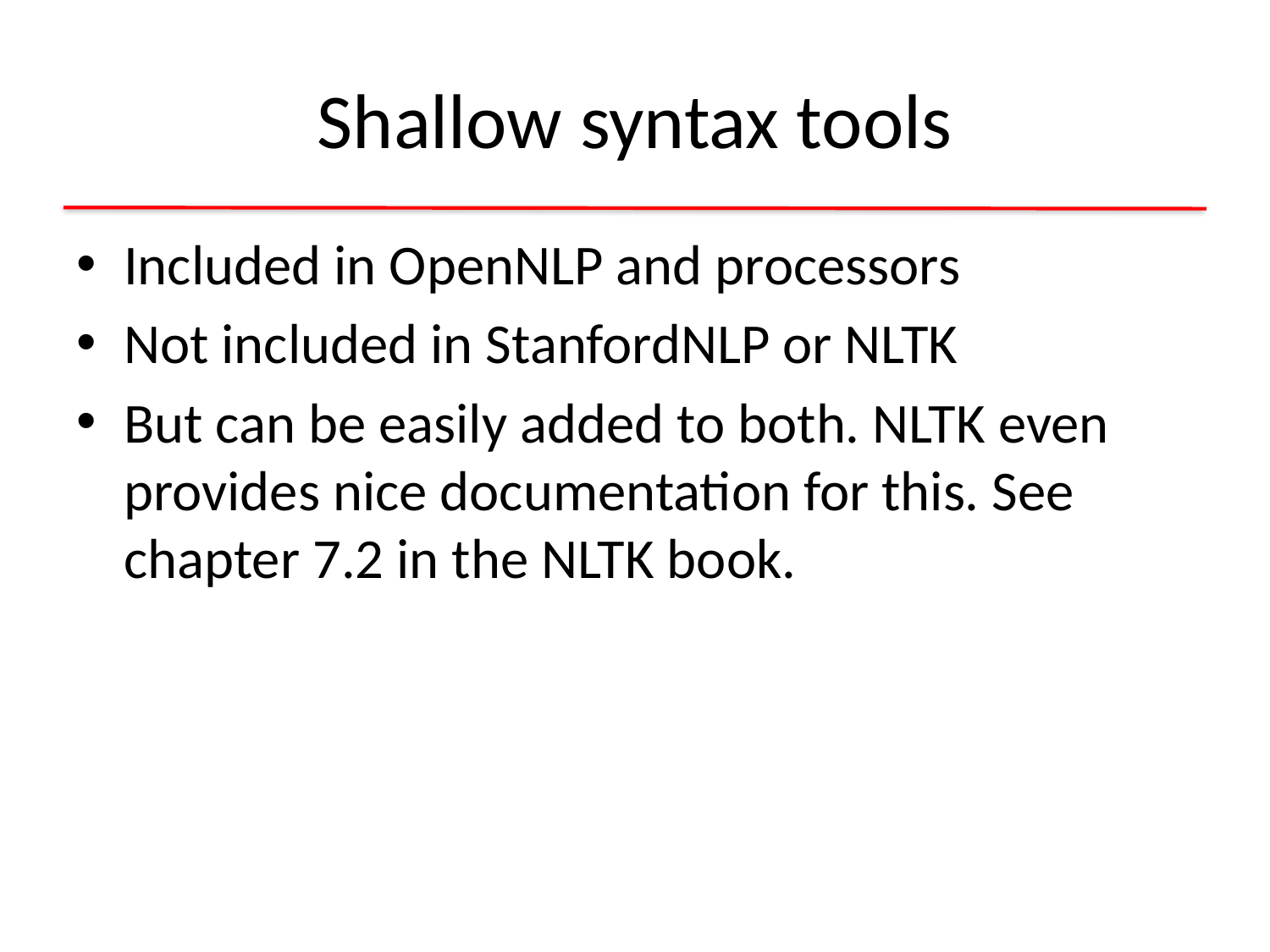

# Shallow syntax tools
Included in OpenNLP and processors
Not included in StanfordNLP or NLTK
But can be easily added to both. NLTK even provides nice documentation for this. See chapter 7.2 in the NLTK book.